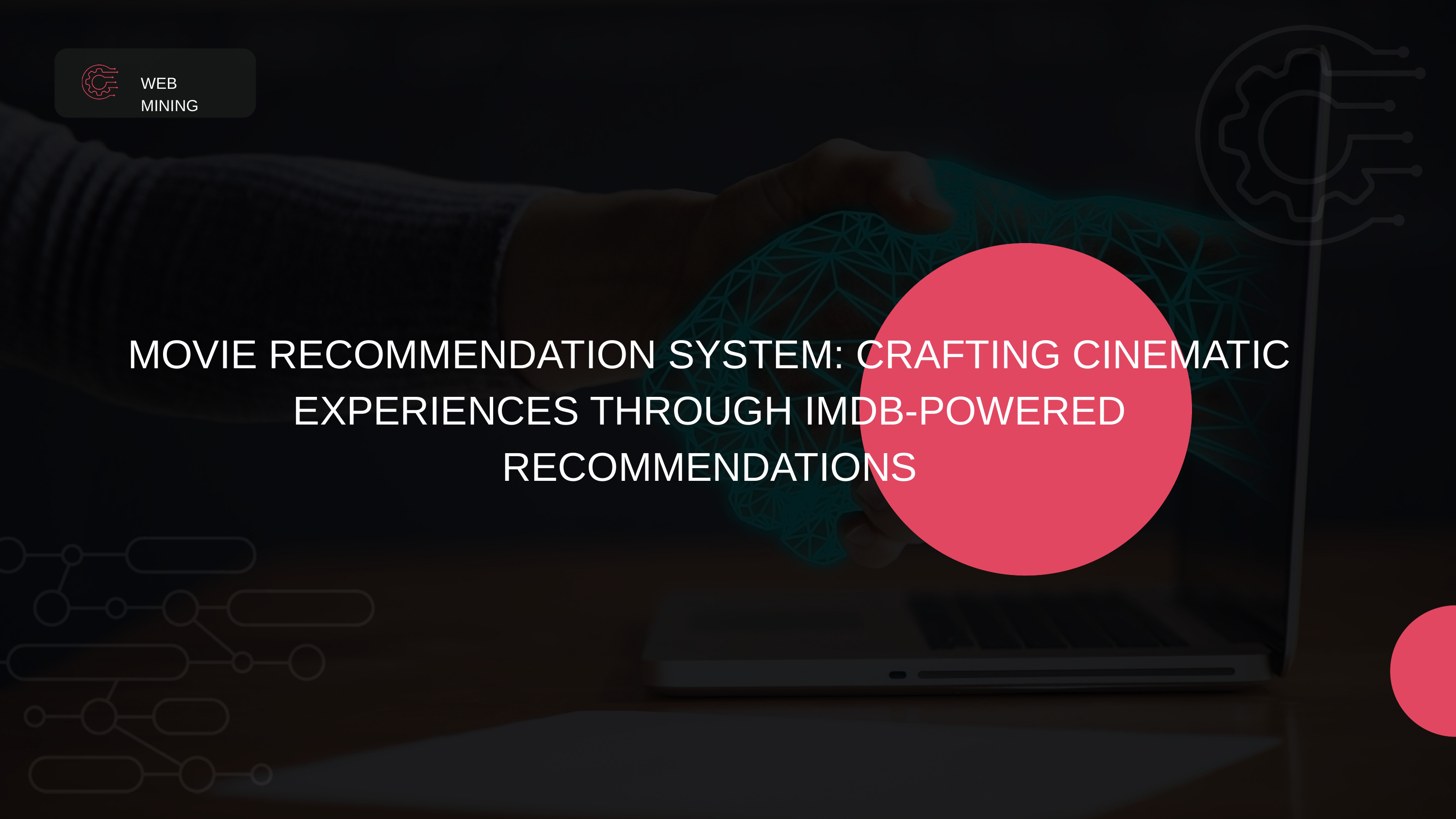

WEB MINING

MOVIE RECOMMENDATION SYSTEM: CRAFTING CINEMATIC EXPERIENCES THROUGH IMDB-POWERED RECOMMENDATIONS